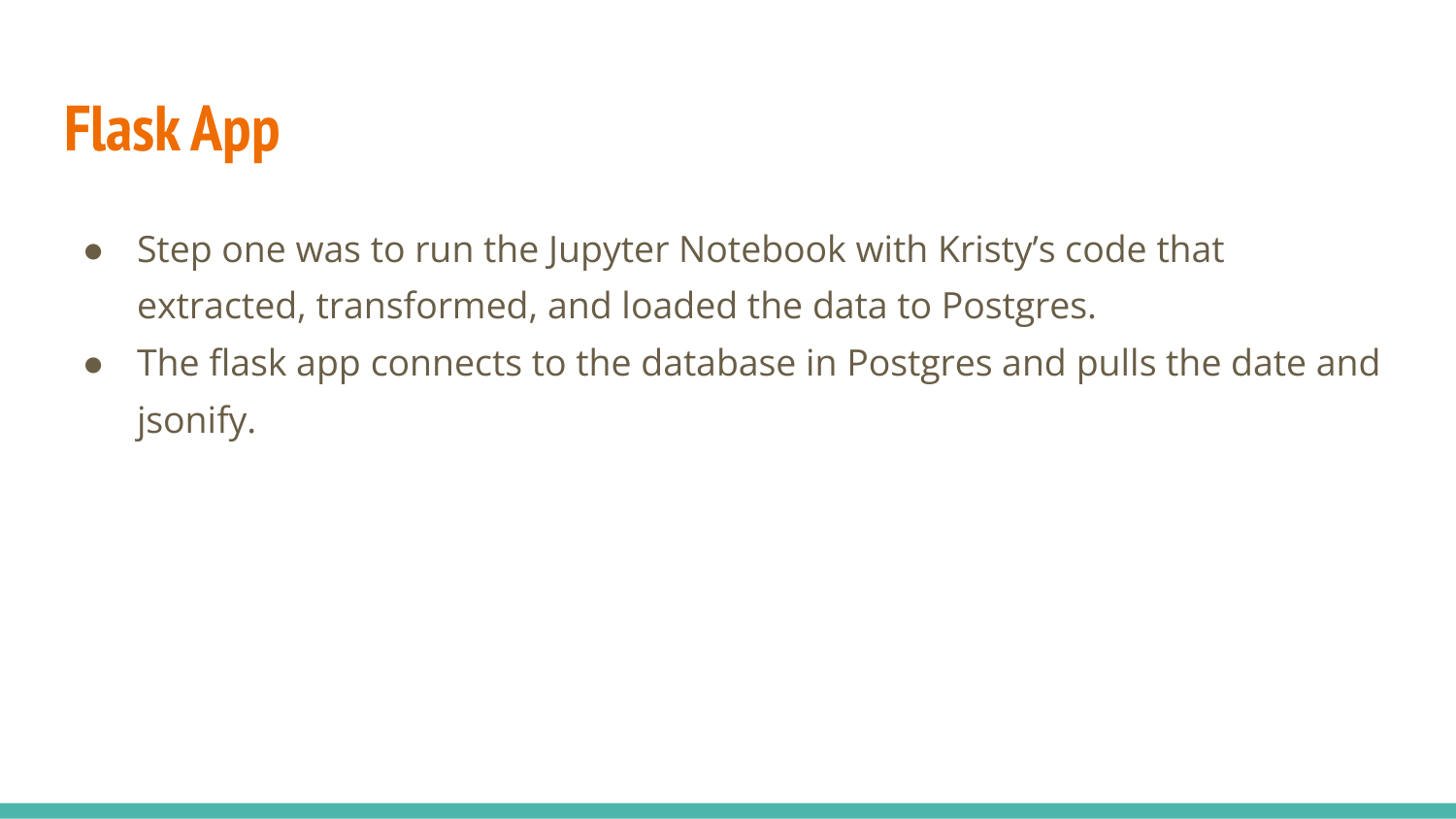

# Flask App
Step one was to run the Jupyter Notebook with Kristy’s code that extracted, transformed, and loaded the data to Postgres.
The flask app connects to the database in Postgres and pulls the date and jsonify.